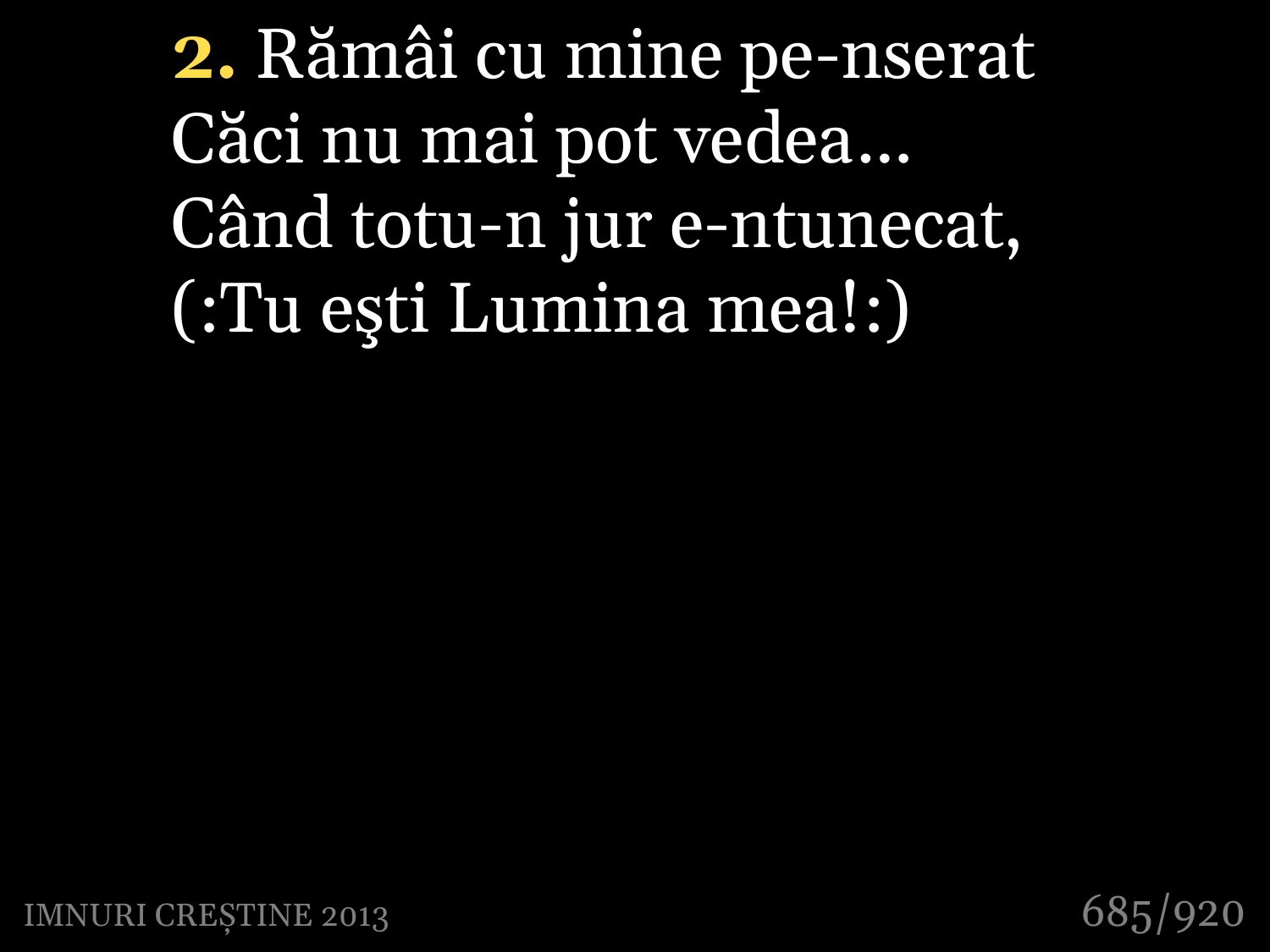

2. Rămâi cu mine pe-nserat
Căci nu mai pot vedea…
Când totu-n jur e-ntunecat,
(:Tu eşti Lumina mea!:)
685/920
IMNURI CREȘTINE 2013